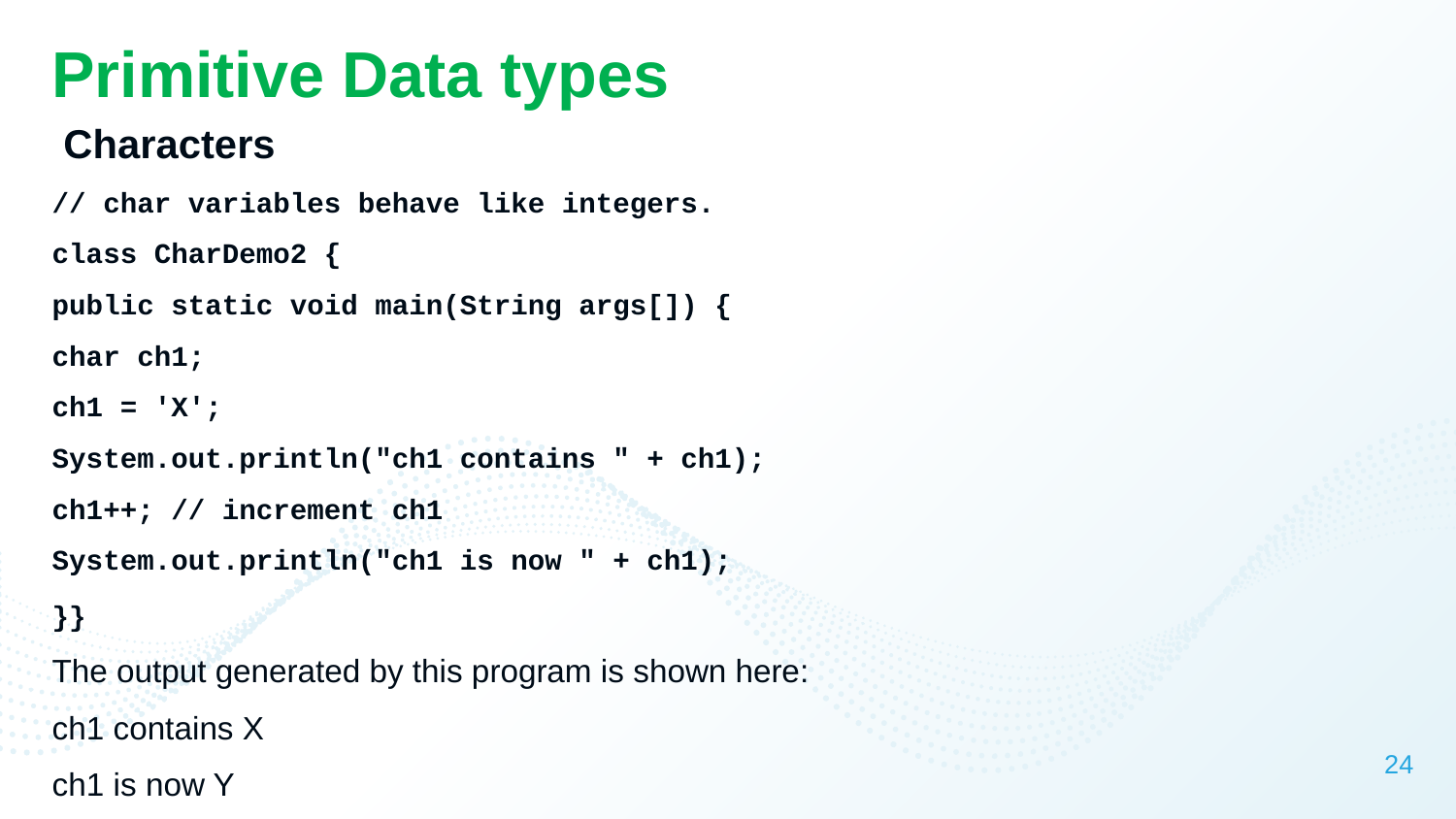

# Primitive Data types
 Characters
// char variables behave like integers.
class CharDemo2 {
public static void main(String args[]) {
char ch1;
ch1 = 'X';
System.out.println("ch1 contains " + ch1);
ch1++; // increment ch1
System.out.println("ch1 is now " + ch1);
}}
The output generated by this program is shown here:
ch1 contains X
ch1 is now Y
24